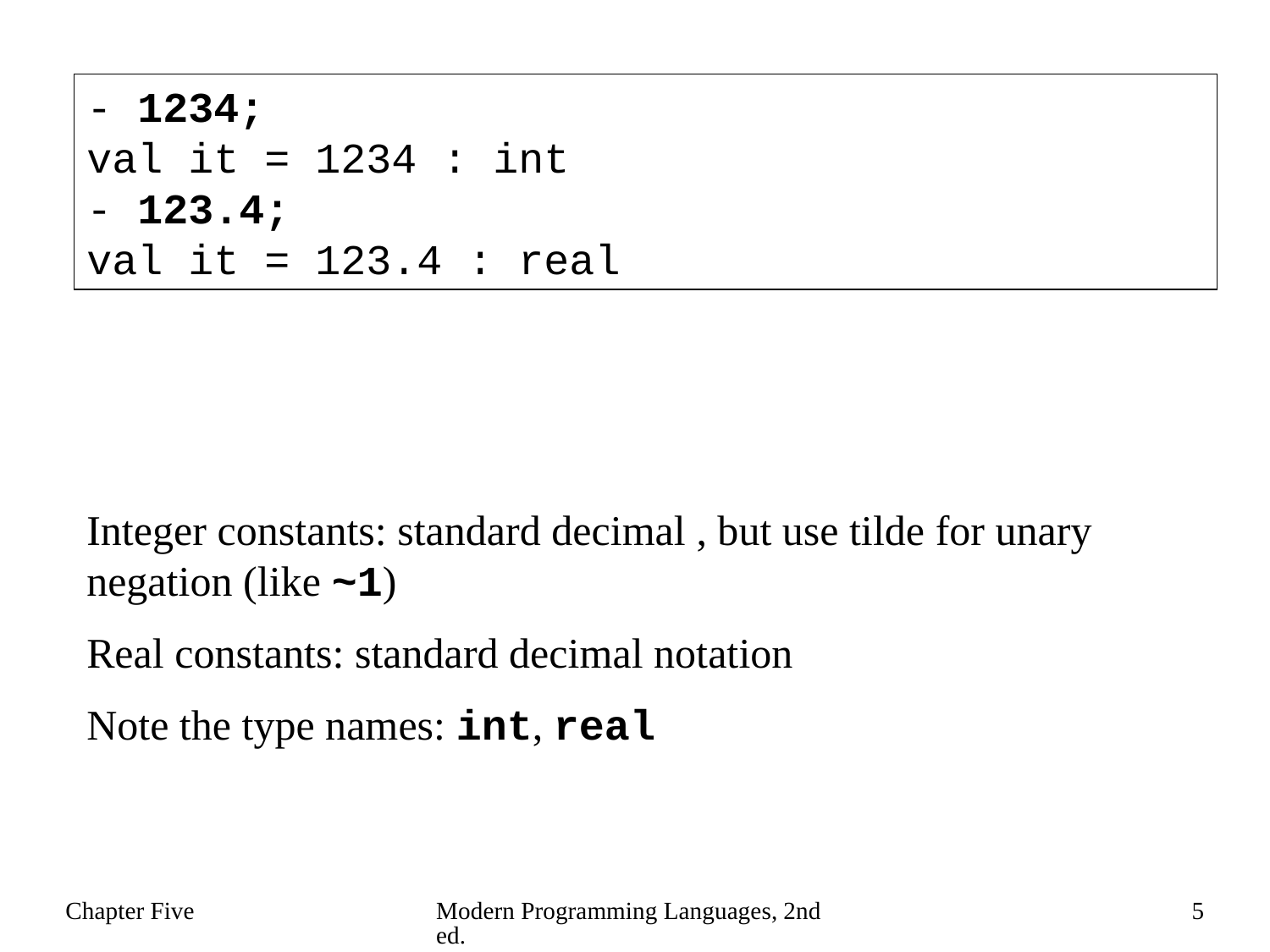

- 1234;
val it = 1234 : int
- 123.4;
val it = 123.4 : real
Integer constants: standard decimal , but use tilde for unary negation (like ~1)
Real constants: standard decimal notation
Note the type names: int, real
Chapter Five
Modern Programming Languages, 2nd ed.
5